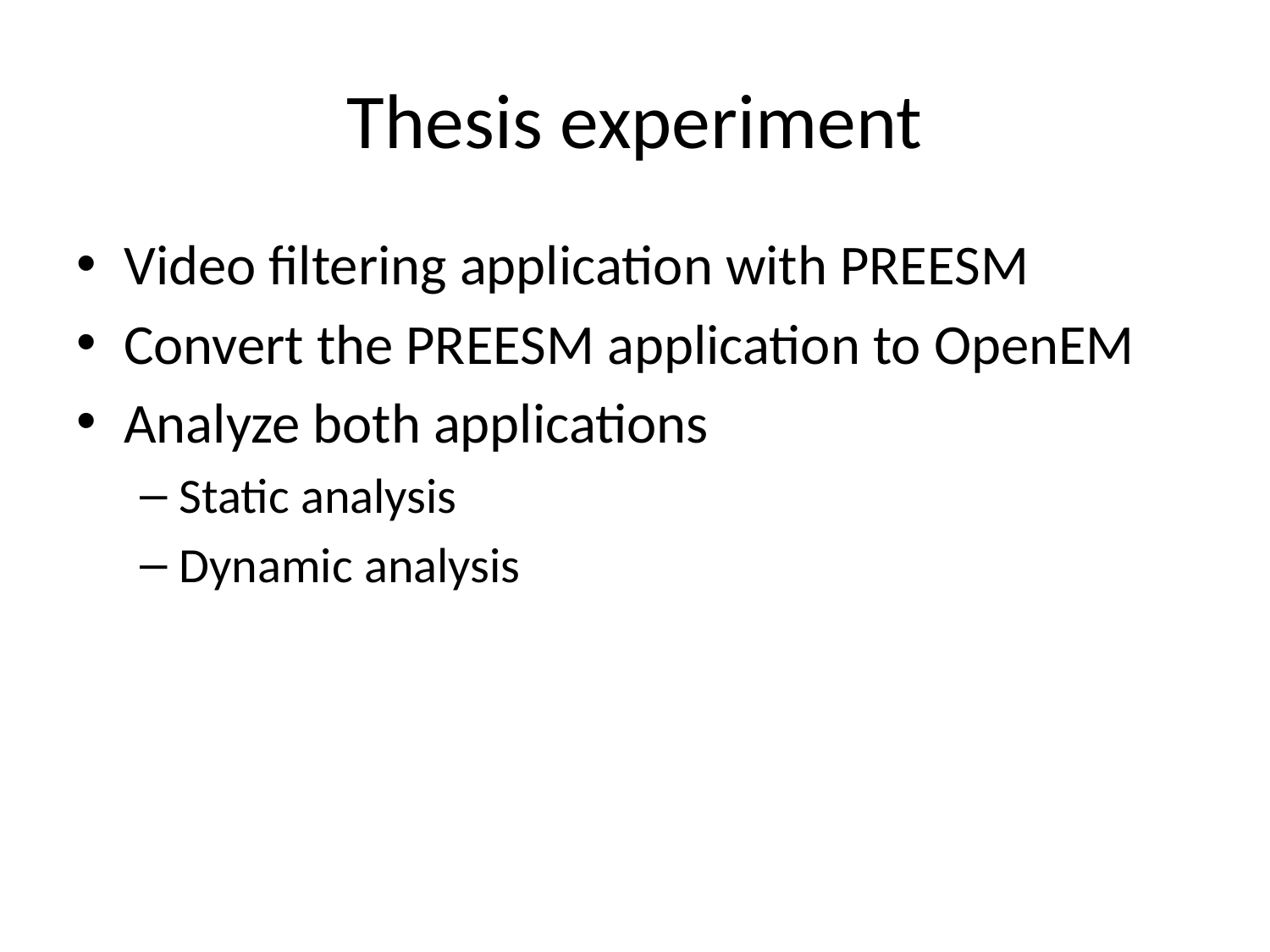

# Thesis experiment
Video filtering application with PREESM
Convert the PREESM application to OpenEM
Analyze both applications
Static analysis
Dynamic analysis